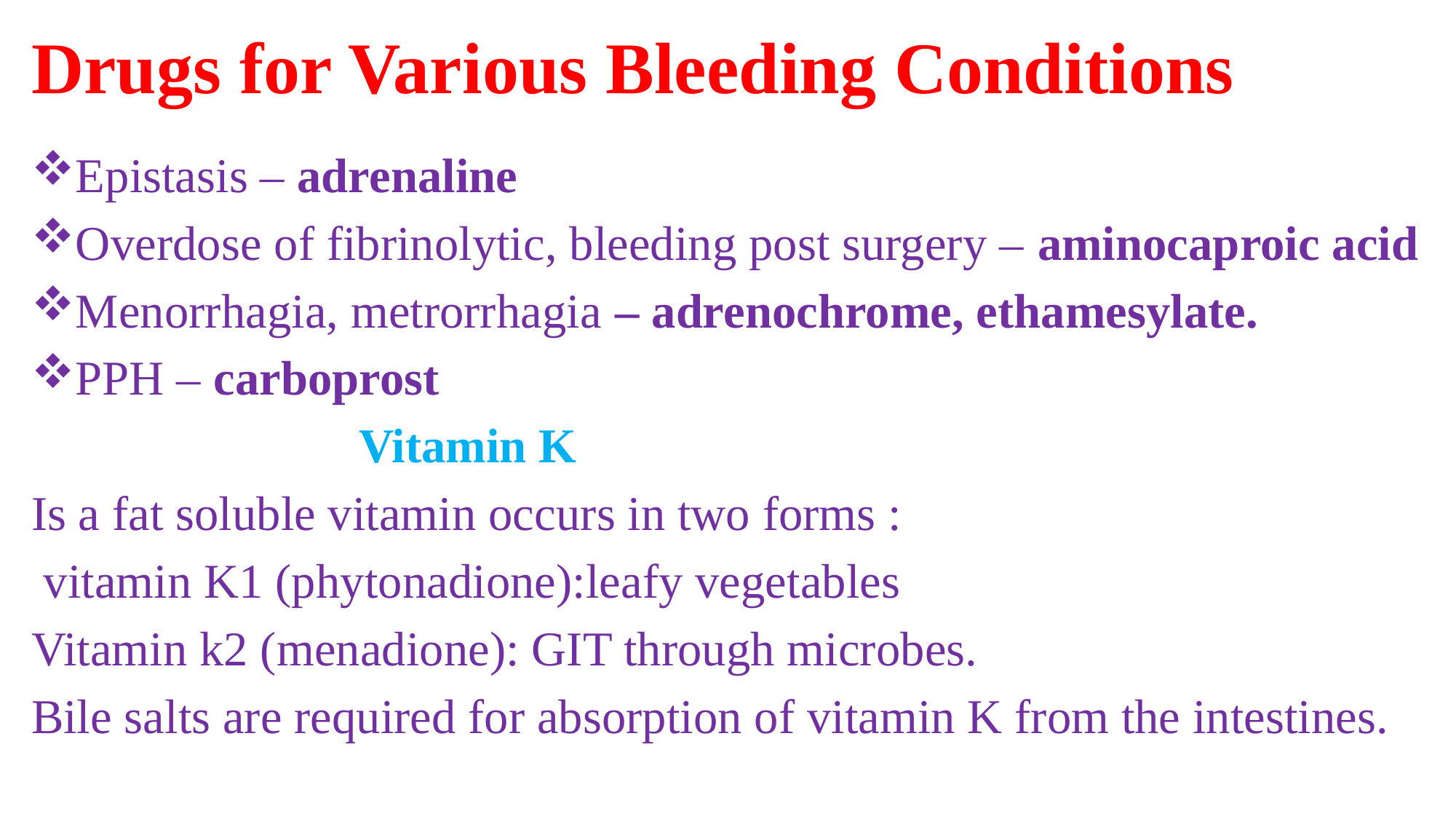

# Drugs for Various Bleeding Conditions
Epistasis – adrenaline
Overdose of fibrinolytic, bleeding post surgery – aminocaproic acid
Menorrhagia, metrorrhagia – adrenochrome, ethamesylate.
PPH – carboprost
			Vitamin K
Is a fat soluble vitamin occurs in two forms :
 vitamin K1 (phytonadione):leafy vegetables
Vitamin k2 (menadione): GIT through microbes.
Bile salts are required for absorption of vitamin K from the intestines.